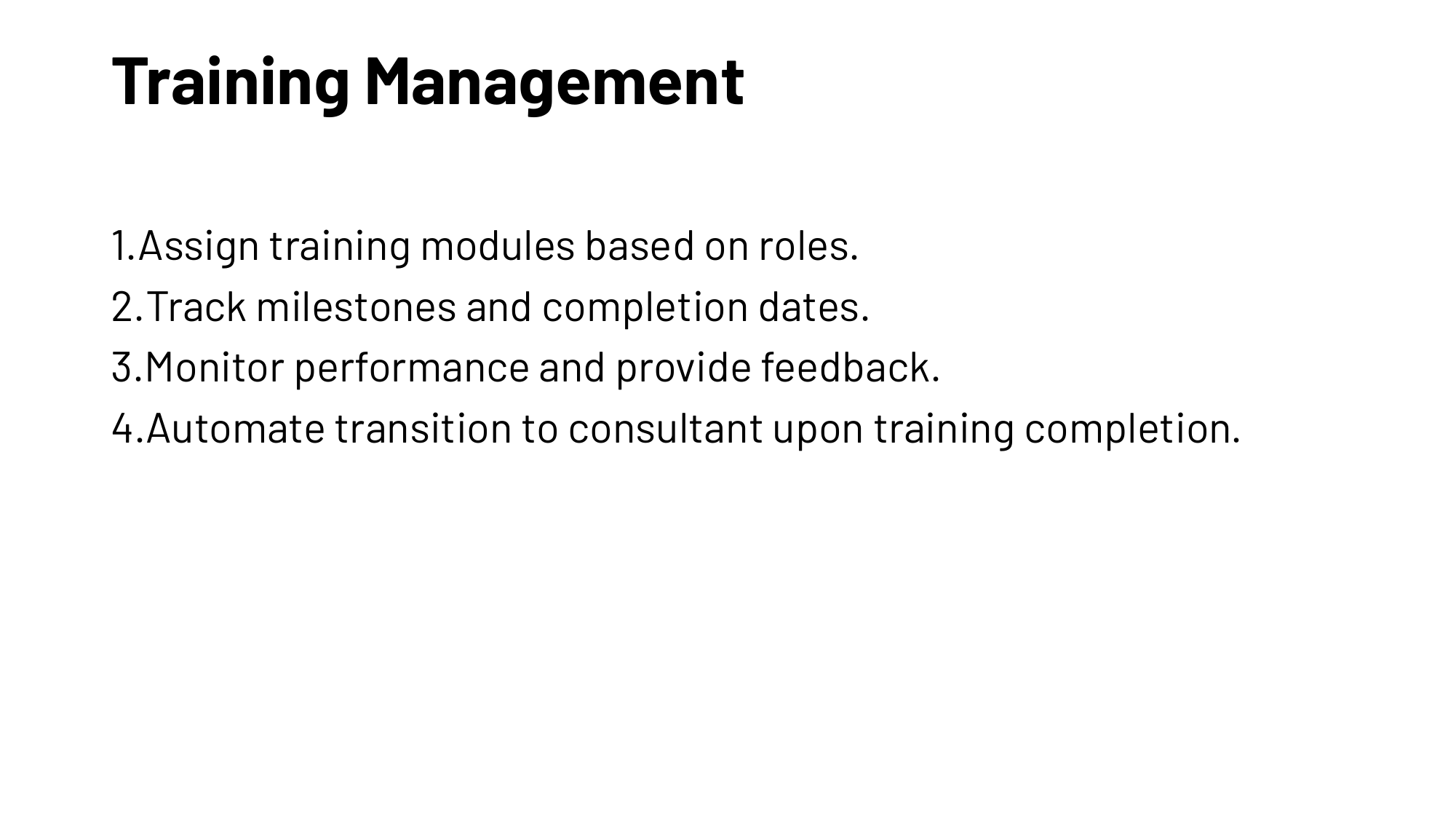

# Training Management
Assign training modules based on roles.
Track milestones and completion dates.
Monitor performance and provide feedback.
Automate transition to consultant upon training completion.